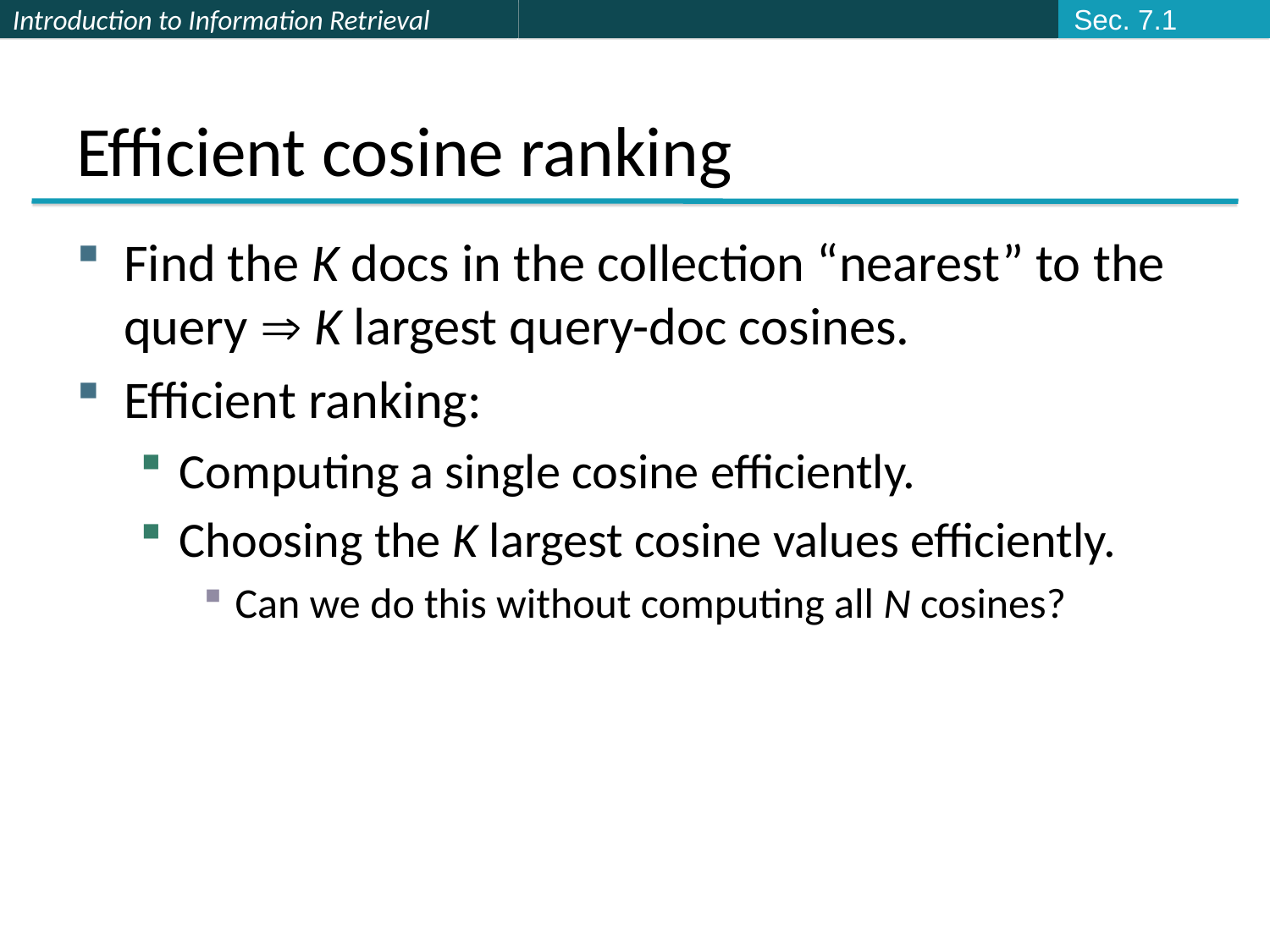

Sec. 7.1
# Efficient cosine ranking
Find the K docs in the collection “nearest” to the query ⇒ K largest query-doc cosines.
Efficient ranking:
Computing a single cosine efficiently.
Choosing the K largest cosine values efficiently.
Can we do this without computing all N cosines?